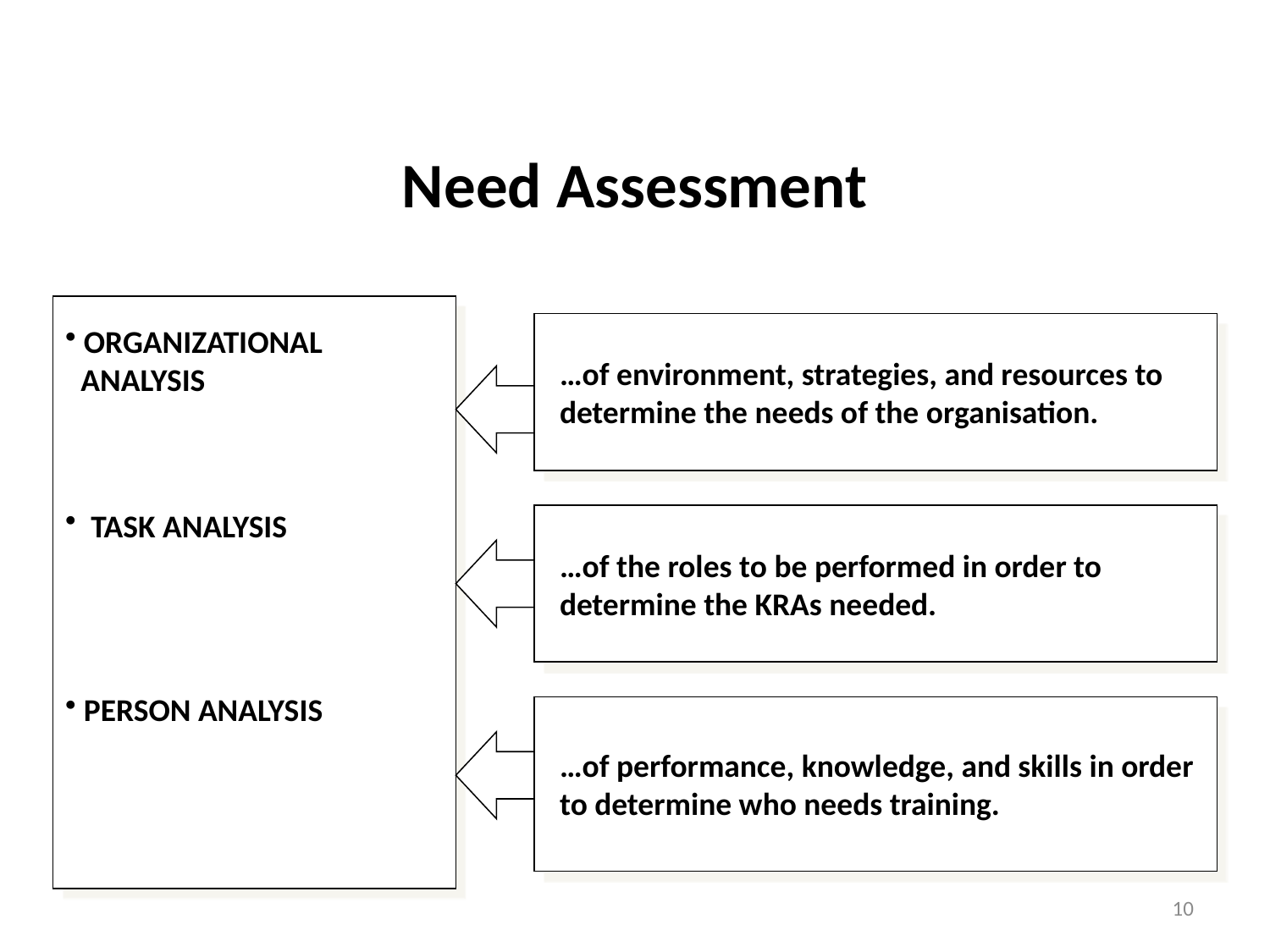

# Need Assessment
 ORGANIZATIONAL
	ANALYSIS

  TASK ANALYSIS

 PERSON ANALYSIS
…of environment, strategies, and resources to determine the needs of the organisation.

…of the roles to be performed in order to determine the KRAs needed.

…of performance, knowledge, and skills in order to determine who needs training.

10